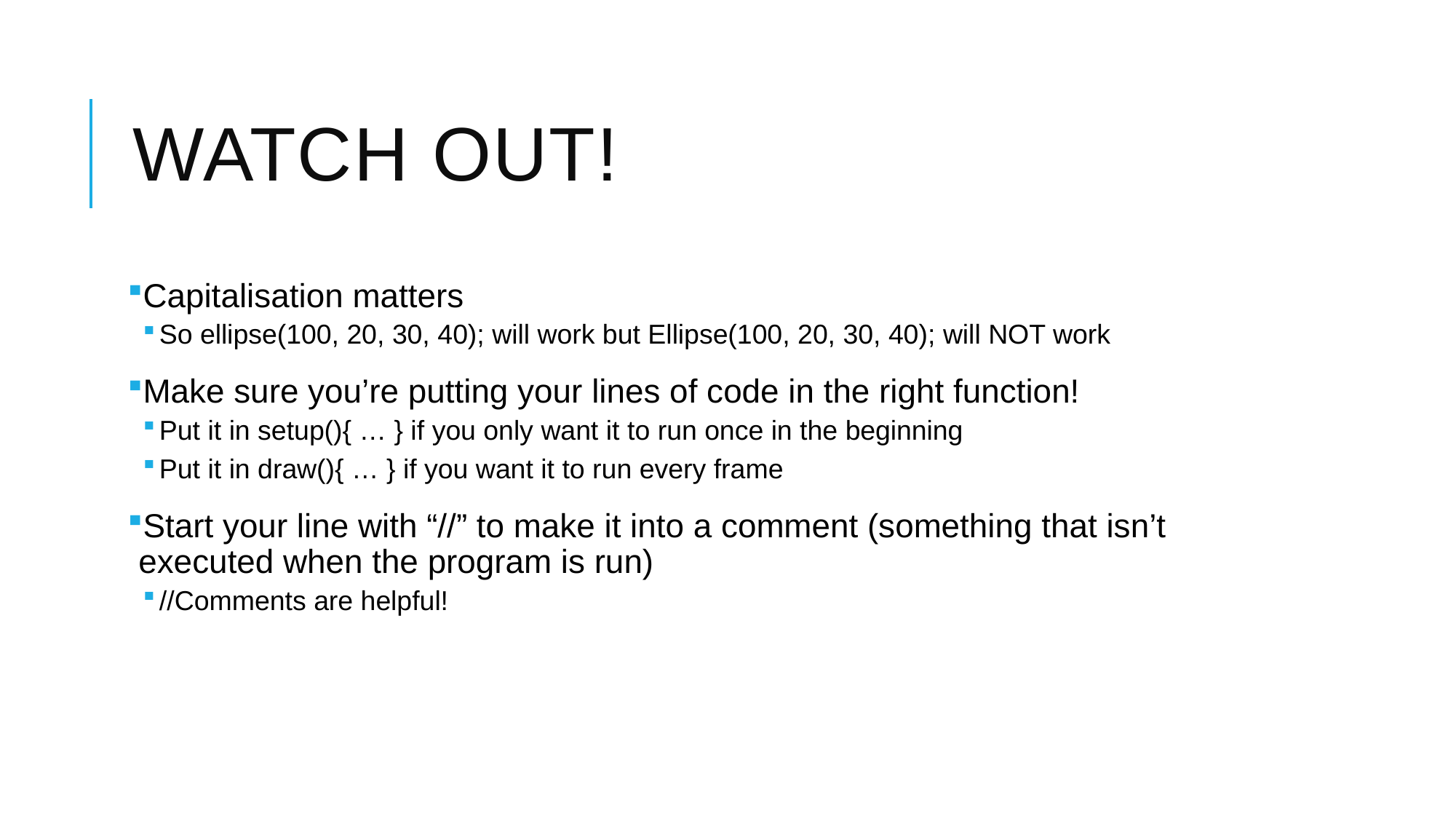

# Watch out!
Capitalisation matters
So ellipse(100, 20, 30, 40); will work but Ellipse(100, 20, 30, 40); will NOT work
Make sure you’re putting your lines of code in the right function!
Put it in setup(){ … } if you only want it to run once in the beginning
Put it in draw(){ … } if you want it to run every frame
Start your line with “//” to make it into a comment (something that isn’t executed when the program is run)
//Comments are helpful!